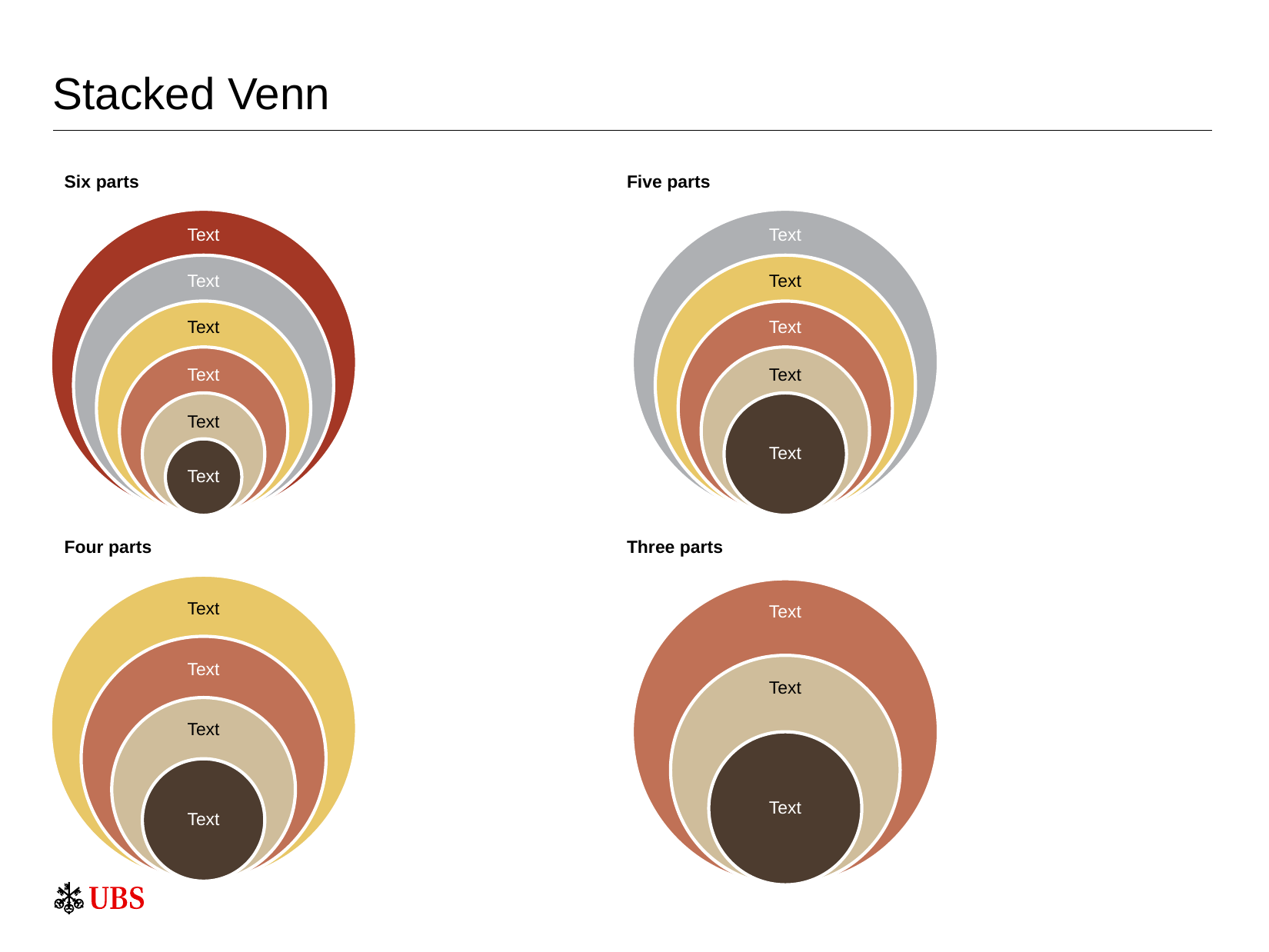

# Stacked Venn
Six parts
Five parts
Text
Text
Text
Text
Text
Text
Text
Text
Text
Text
Text
Four parts
Three parts
Text
Text
Text
Text
Text
Text
Text